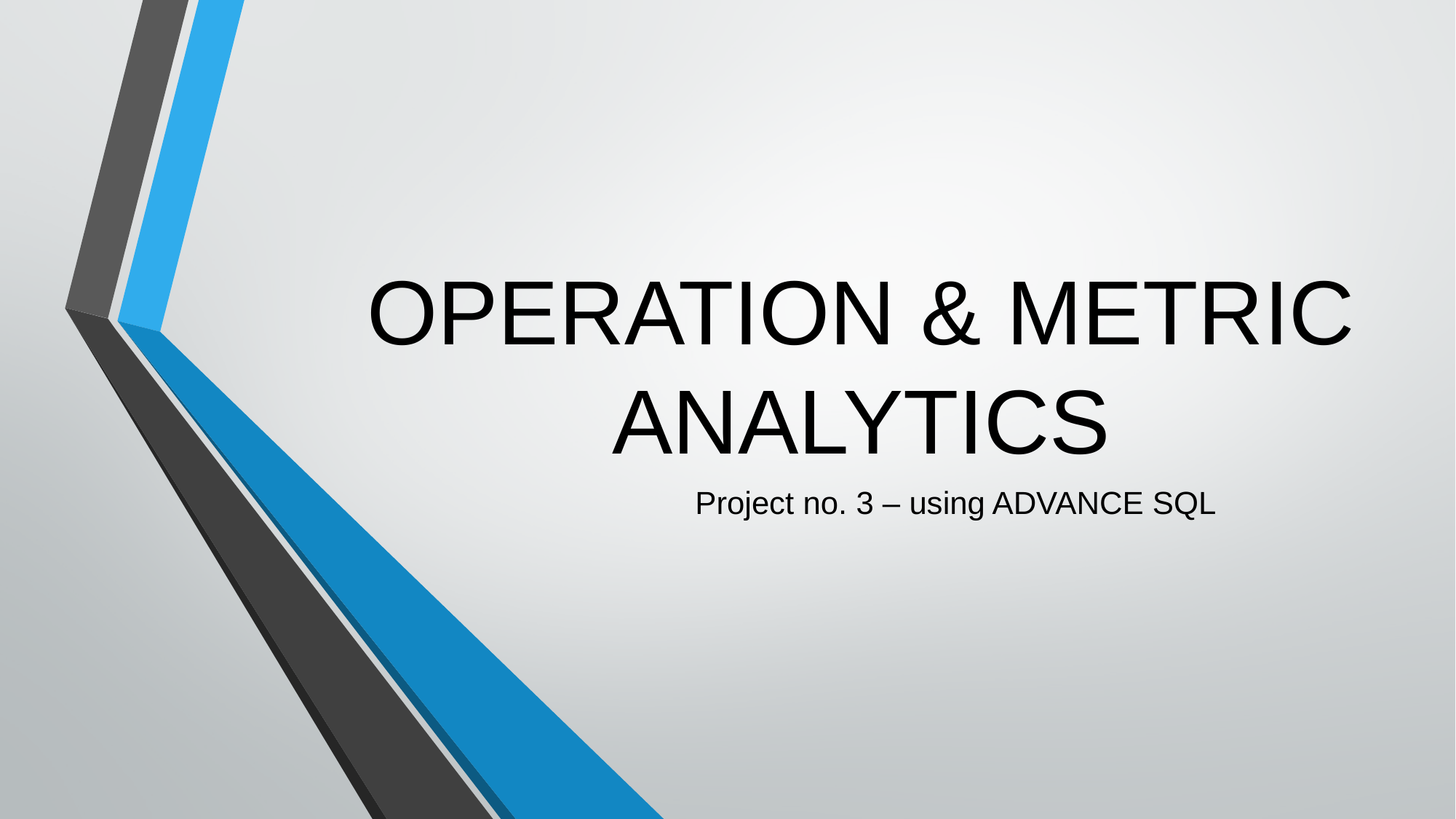

# OPERATION & METRIC ANALYTICS
Project no. 3 – using ADVANCE SQL